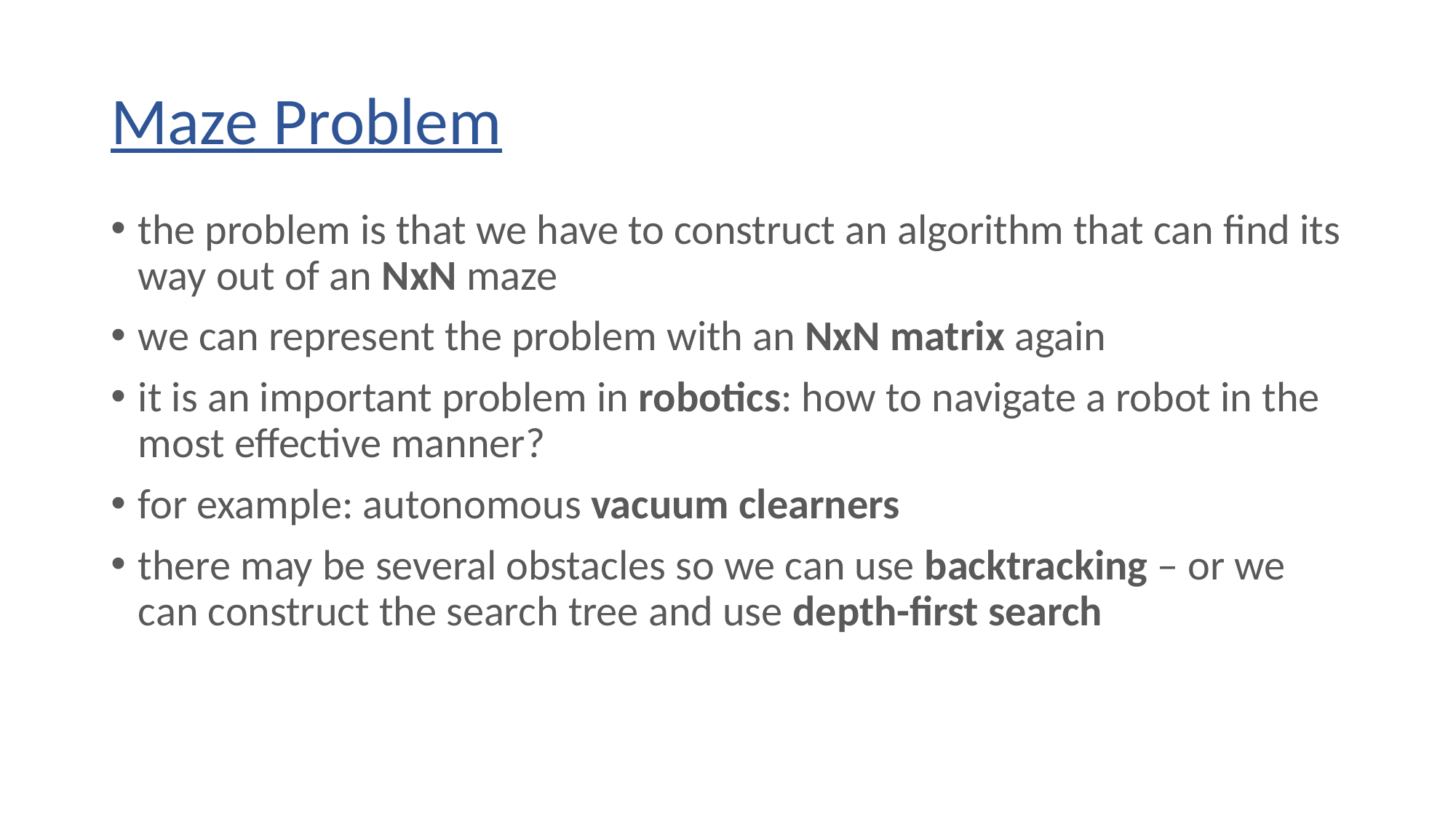

# Maze Problem
the problem is that we have to construct an algorithm that can find its way out of an NxN maze
we can represent the problem with an NxN matrix again
it is an important problem in robotics: how to navigate a robot in the most effective manner?
for example: autonomous vacuum clearners
there may be several obstacles so we can use backtracking – or we can construct the search tree and use depth-first search